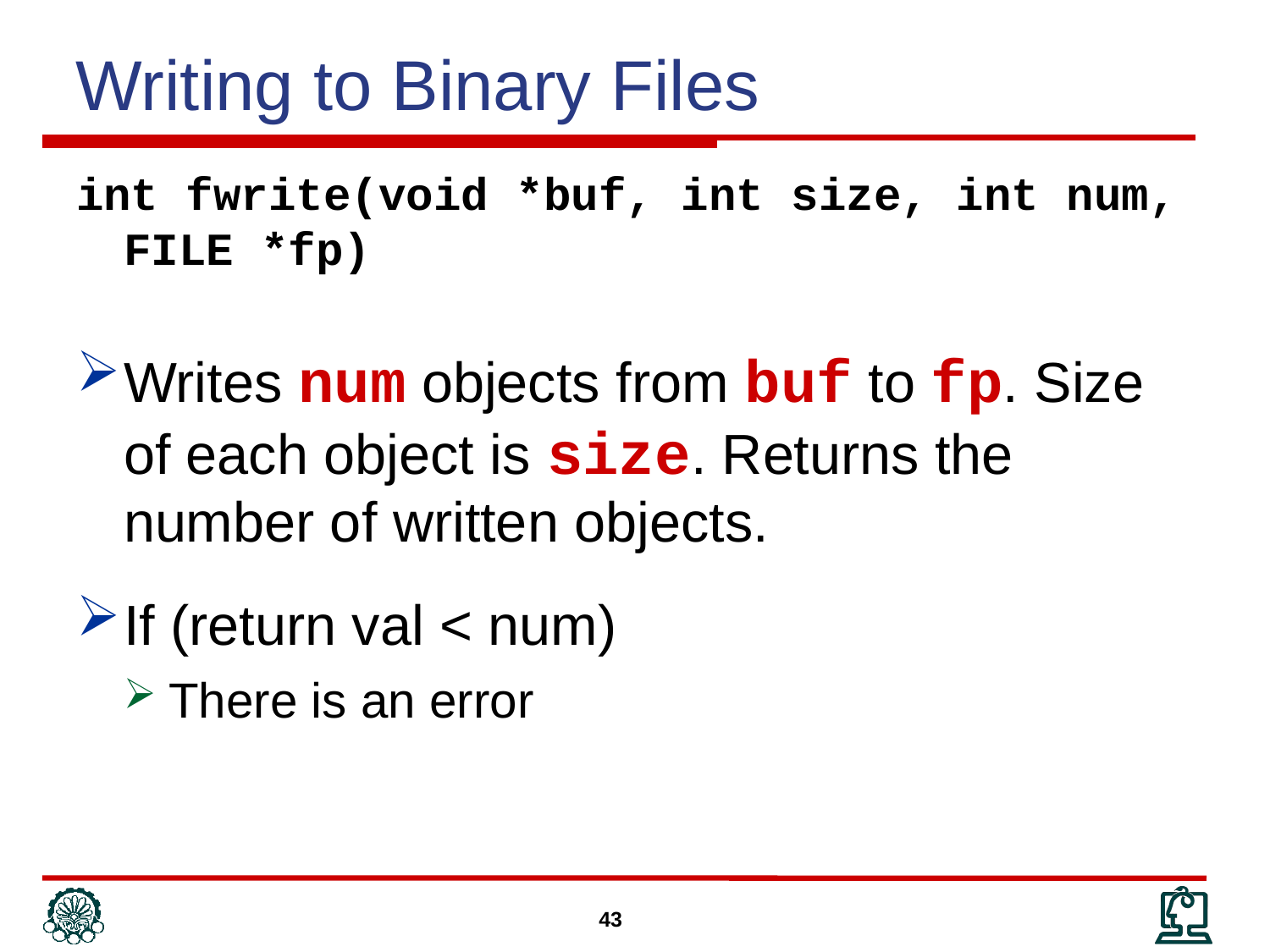

Writing to Binary Files
int fwrite(void *buf, int size, int num, FILE *fp)

Writes num objects from buf to fp. Size of each object is size. Returns the number of written objects.
If (return val < num)
There is an error
43